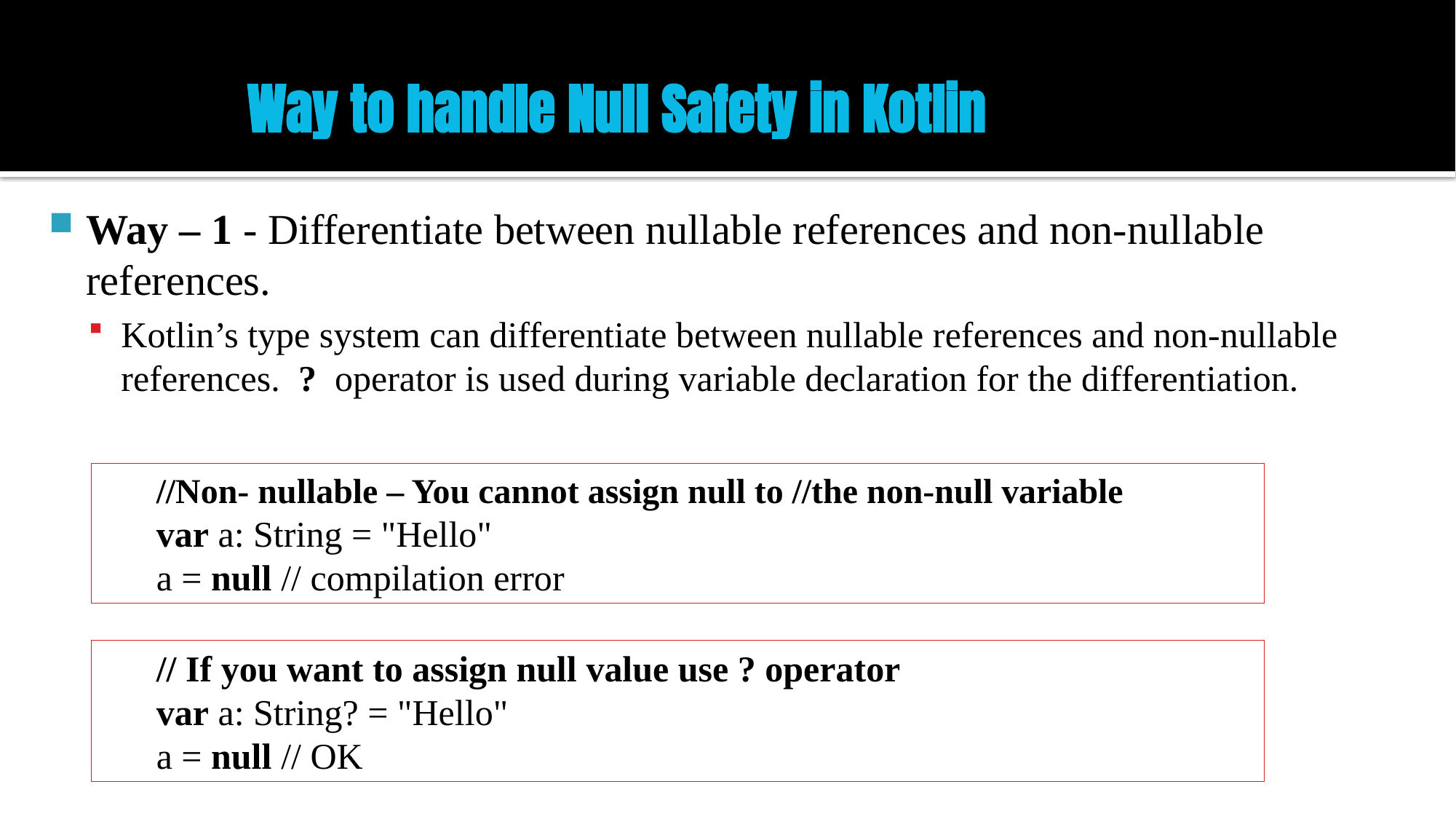

# Way to handle Null Safety in Kotlin
Way – 1 - Differentiate between nullable references and non-nullable references.
Kotlin’s type system can differentiate between nullable references and non-nullable references.  ?  operator is used during variable declaration for the differentiation.

//Non- nullable – You cannot assign null to //the non-null variable
var a: String = "Hello"
a = null // compilation error
// If you want to assign null value use ? operator
var a: String? = "Hello"
a = null // OK